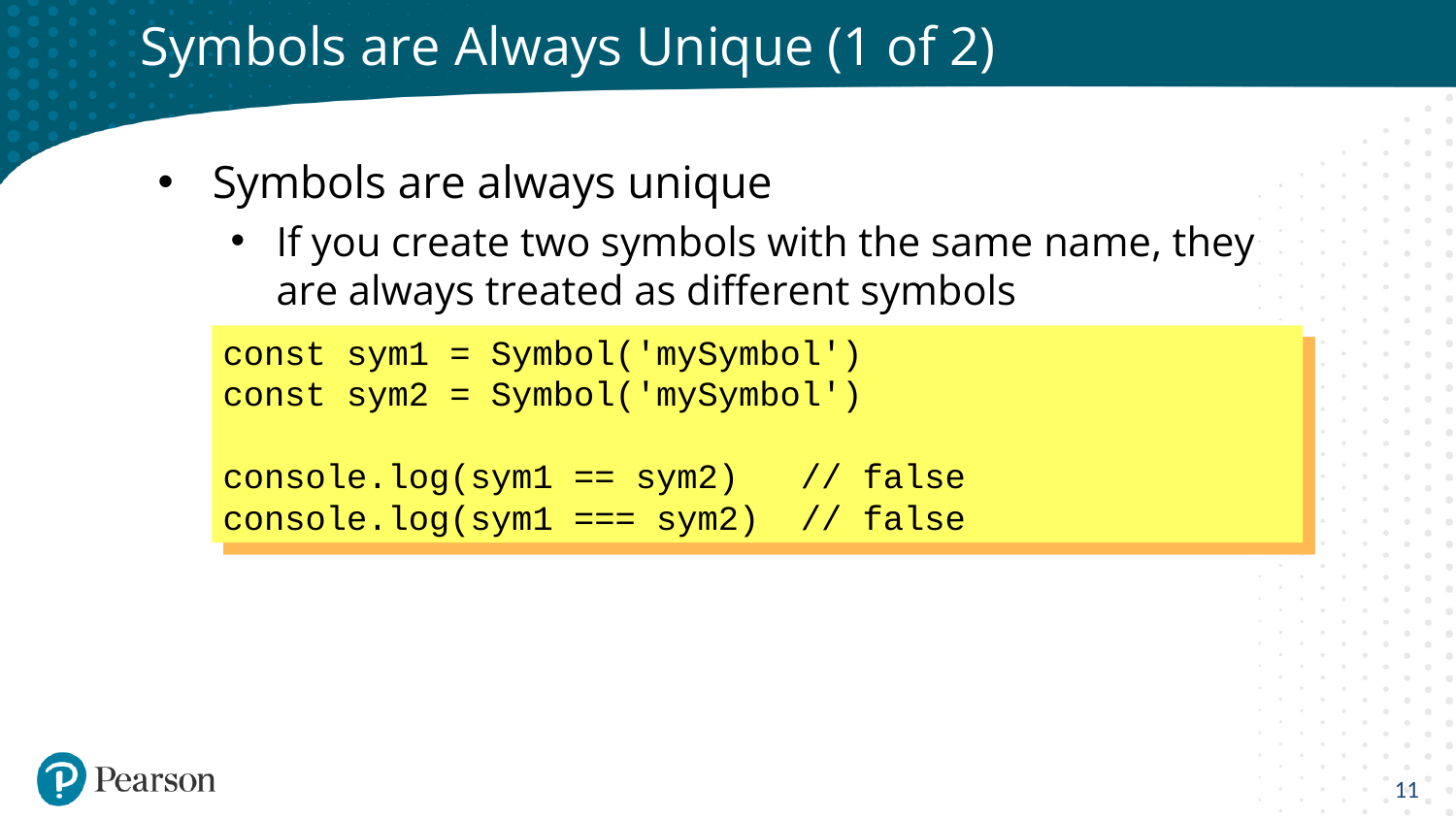

# Symbols are Always Unique (1 of 2)
Symbols are always unique
If you create two symbols with the same name, they are always treated as different symbols
const sym1 = Symbol('mySymbol')
const sym2 = Symbol('mySymbol')

console.log(sym1 == sym2)   // false
console.log(sym1 === sym2)  // false
11